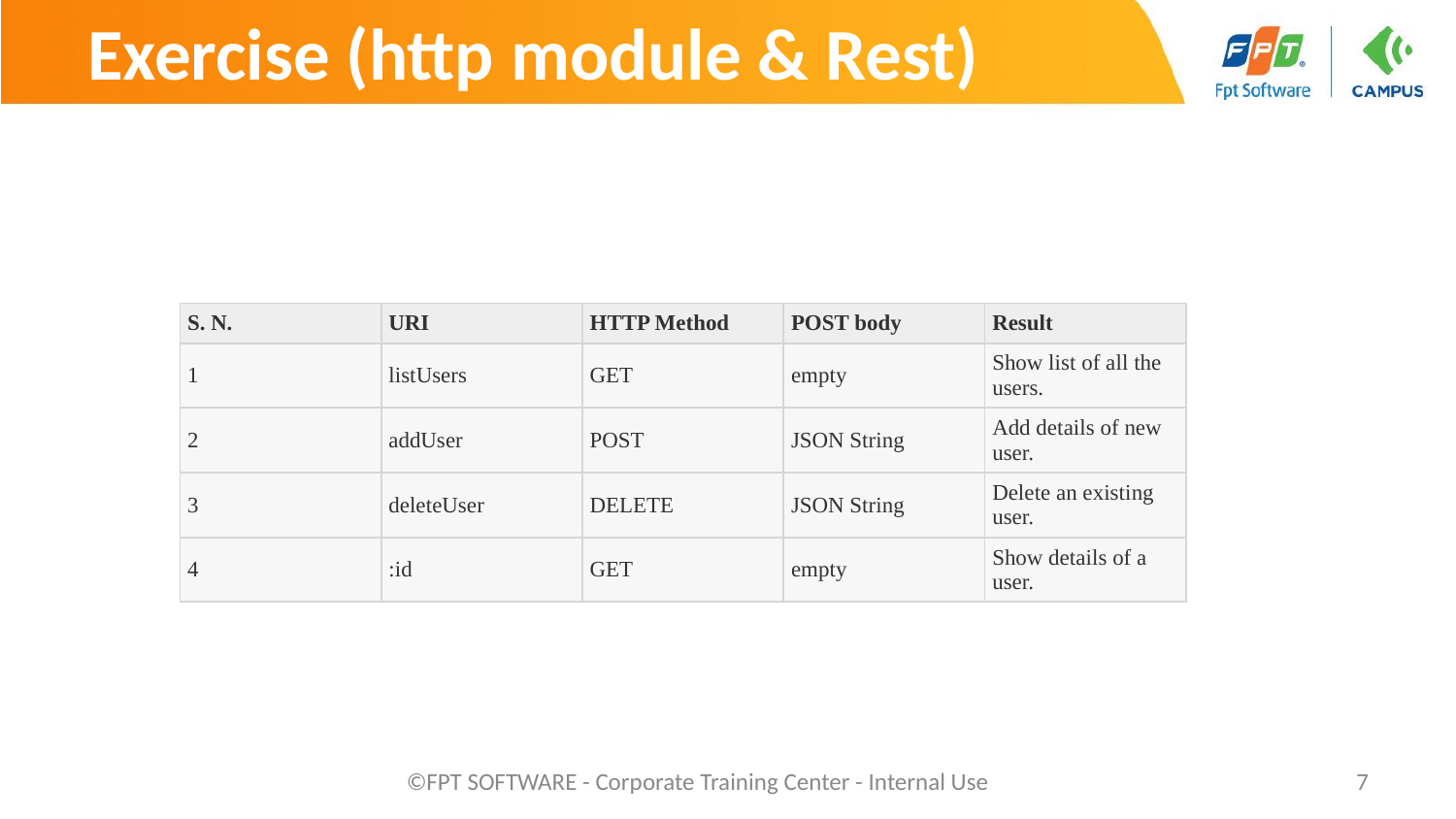

# Exercise (http module & Rest)
| S. N. | URI | HTTP Method | POST body | Result |
| --- | --- | --- | --- | --- |
| 1 | listUsers | GET | empty | Show list of all the users. |
| 2 | addUser | POST | JSON String | Add details of new user. |
| 3 | deleteUser | DELETE | JSON String | Delete an existing user. |
| 4 | :id | GET | empty | Show details of a user. |
©FPT SOFTWARE - Corporate Training Center - Internal Use
7